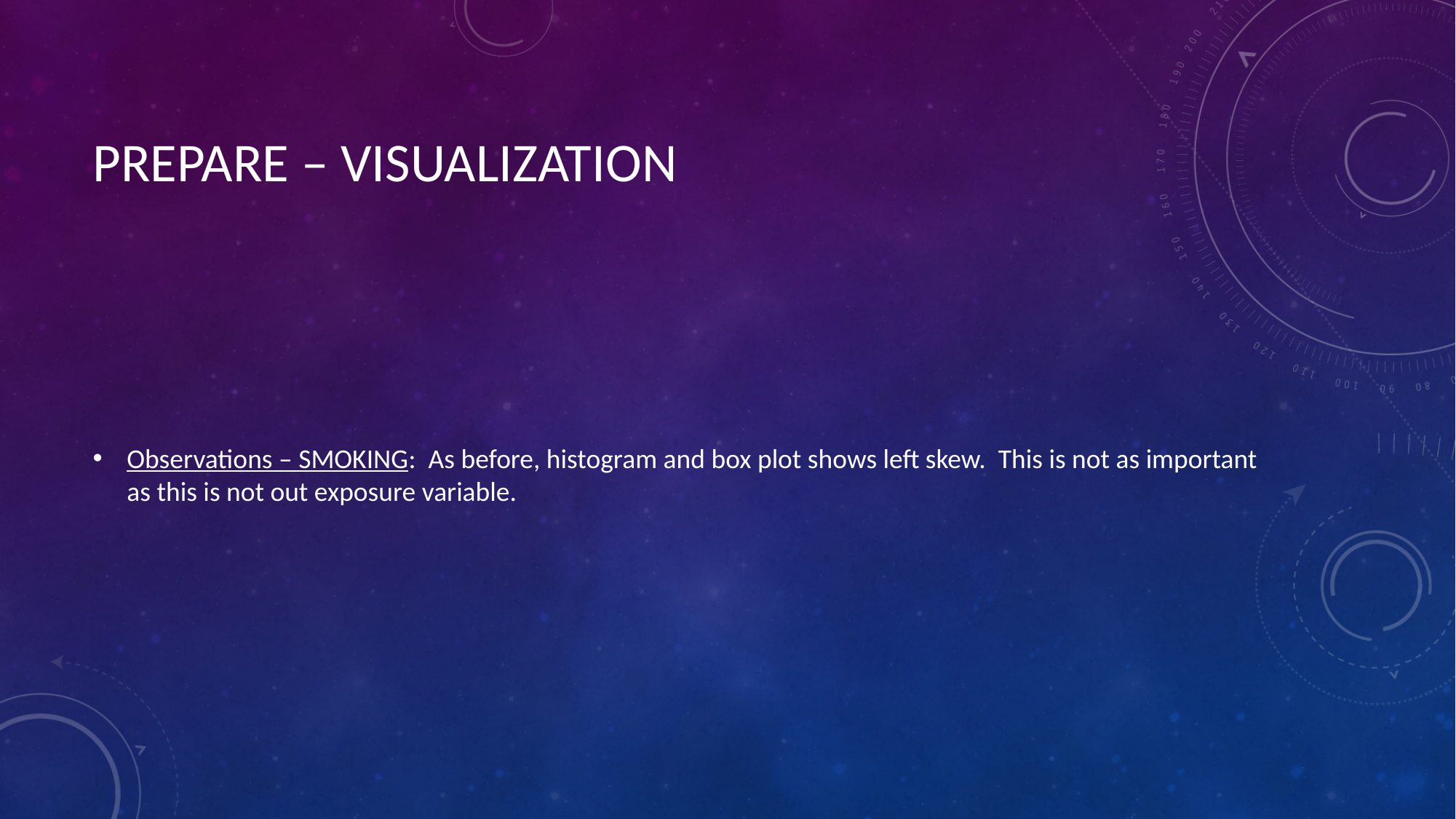

# Prepare – visualization
Observations – SMOKING:  As before, histogram and box plot shows left skew.  This is not as important as this is not out exposure variable.